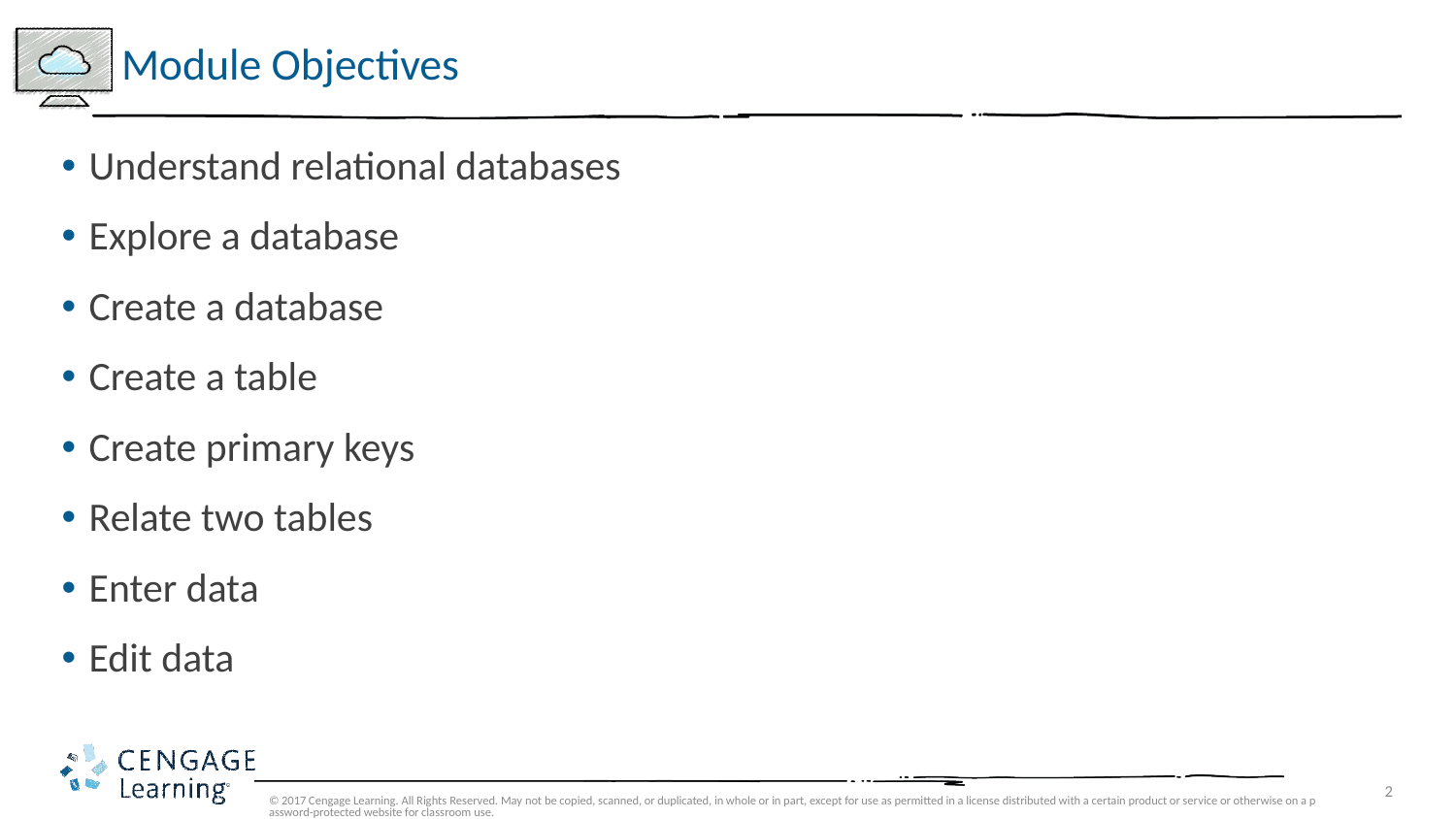

# Module Objectives
Understand relational databases
Explore a database
Create a database
Create a table
Create primary keys
Relate two tables
Enter data
Edit data

© 2017 Cengage Learning. All Rights Reserved. May not be copied, scanned, or duplicated, in whole or in part, except for use as permitted in a license distributed with a certain product or service or otherwise on a password-protected website for classroom use.